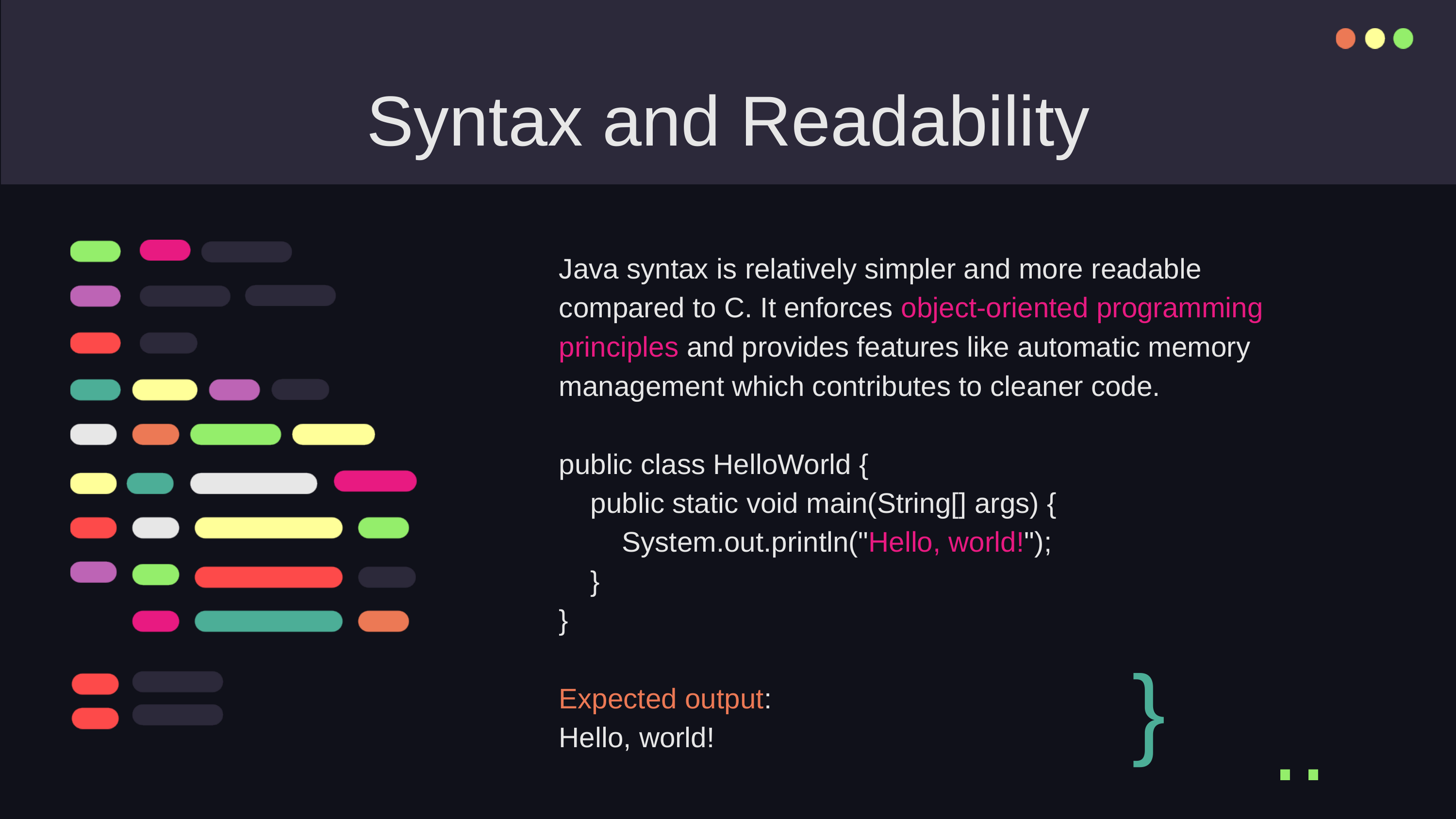

Syntax and Readability

Java syntax is relatively simpler and more readable compared to C. It enforces object-oriented programming principles and provides features like automatic memory management which contributes to cleaner code.

public class HelloWorld {
    public static void main(String[] args) {
        System.out.println("Hello, world!");
    }
}

Expected output:
Hello, world!
}
..